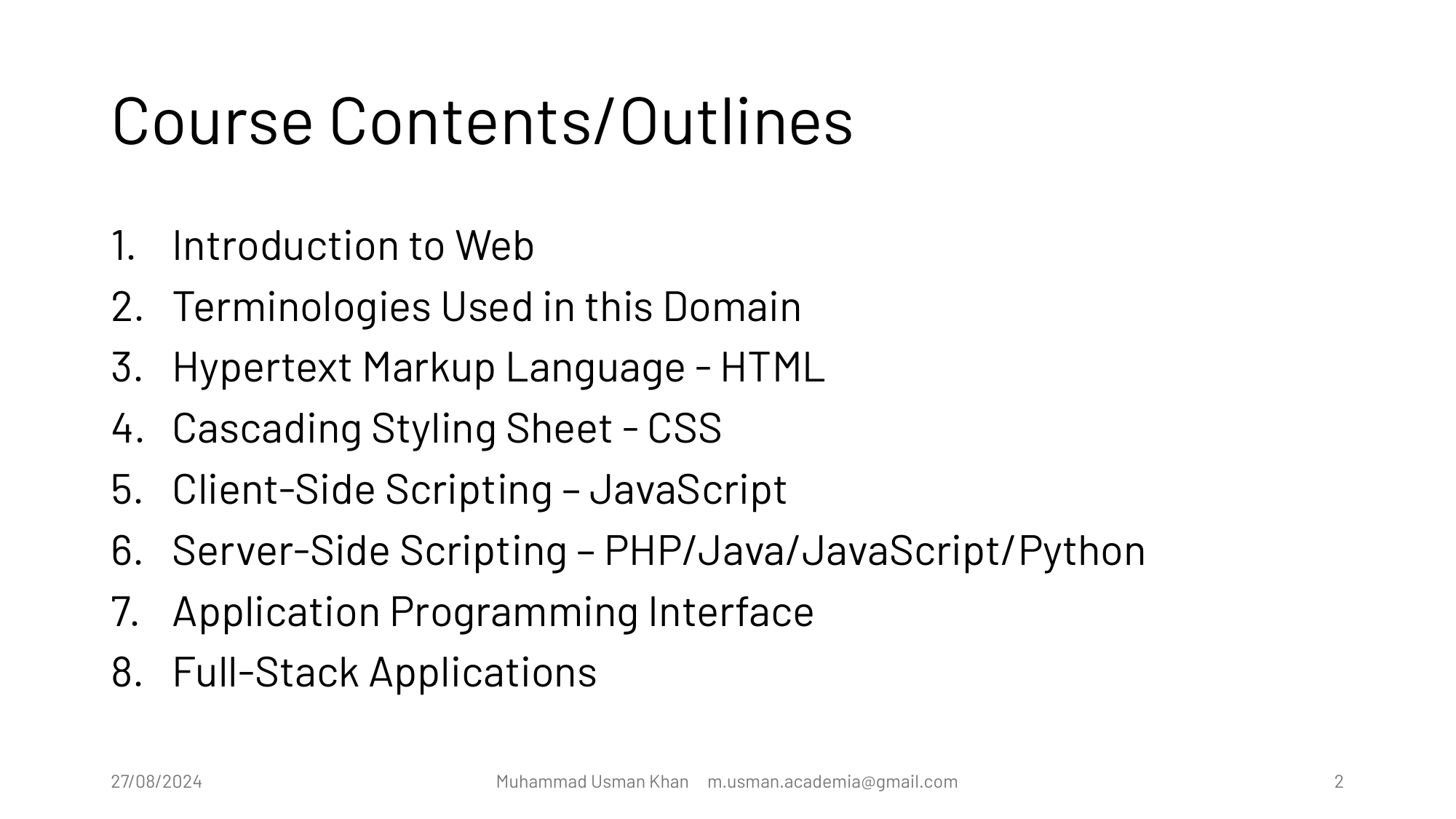

# Course Contents/Outlines
Introduction to Web
Terminologies Used in this Domain
Hypertext Markup Language - HTML
Cascading Styling Sheet - CSS
Client-Side Scripting – JavaScript
Server-Side Scripting – PHP/Java/JavaScript/Python
Application Programming Interface
Full-Stack Applications
27/08/2024
Muhammad Usman Khan     m.usman.academia@gmail.com
2